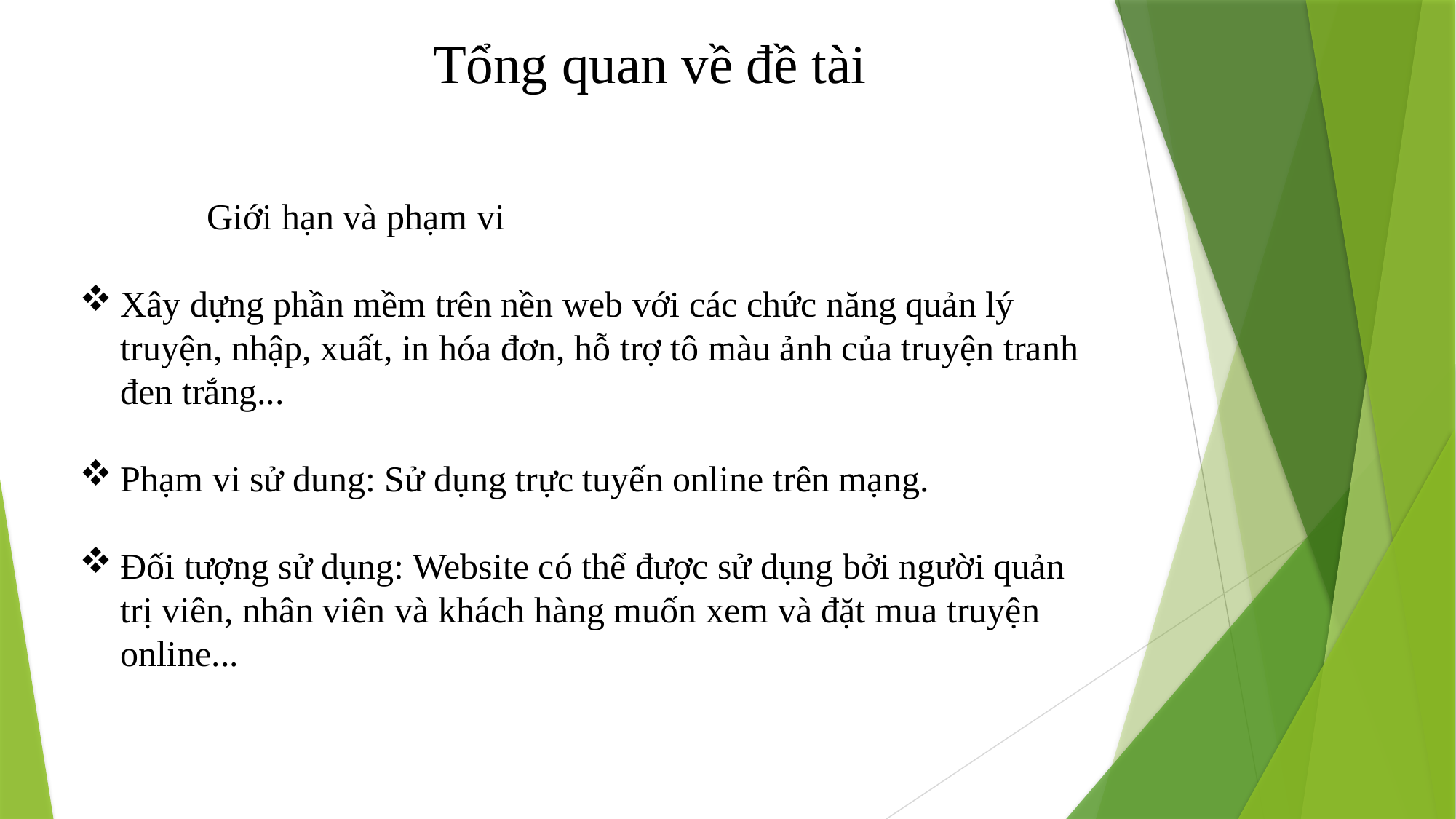

Tổng quan về đề tài
              Giới hạn và phạm vi

Xây dựng phần mềm trên nền web với các chức năng quản lý truyện, nhập, xuất, in hóa đơn, hỗ trợ tô màu ảnh của truyện tranh đen trắng...

Phạm vi sử dung: Sử dụng trực tuyến online trên mạng.

Đối tượng sử dụng: Website có thể được sử dụng bởi người quản trị viên, nhân viên và khách hàng muốn xem và đặt mua truyện online...